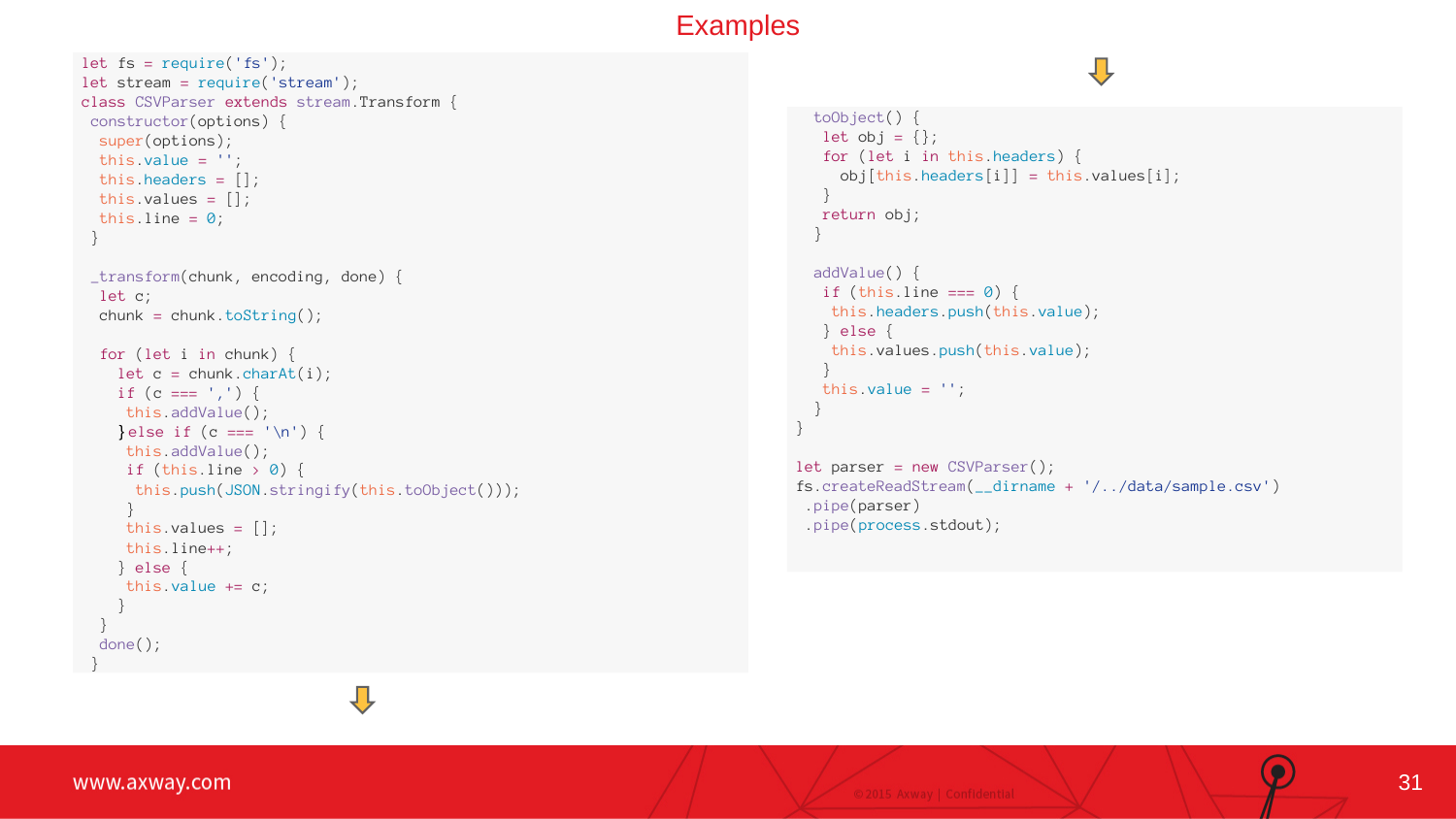

Examples
 let fs = require('fs');
 let stream = require('stream');
 class CSVParser extends stream.Transform {
  constructor(options) {
   super(options);
   this.value = '';
   this.headers = [];
   this.values = [];
   this.line = 0;
  }

  _transform(chunk, encoding, done) {
   let c;
   chunk = chunk.toString();

   for (let i in chunk) {
     let c = chunk.charAt(i);
     if (c === ',') {
      this.addValue();
          } else if (c === '\n') {
      this.addValue();
      if (this.line > 0) {
       this.push(JSON.stringify(this.toObject()));
      }
      this.values = [];
      this.line++;
     } else {
      this.value += c;
     }
   }
   done();
  }

   toObject() {
    let obj = {};
    for (let i in this.headers) {
      obj[this.headers[i]] = this.values[i];
    }
    return obj;
   }

   addValue() {
    if (this.line === 0) {
     this.headers.push(this.value);
    } else {
     this.values.push(this.value);
    }
    this.value = '';
   }
 }

 let parser = new CSVParser();
 fs.createReadStream(__dirname + '/../data/sample.csv')
  .pipe(parser)
  .pipe(process.stdout);

Changing the Full-Width Photo:
Ideally new photo is 10” wide x 5” high
(this will fill the entire slide, minus bar)
Double click on photo
Right click on photo
Select “Change Picture” from menu

31